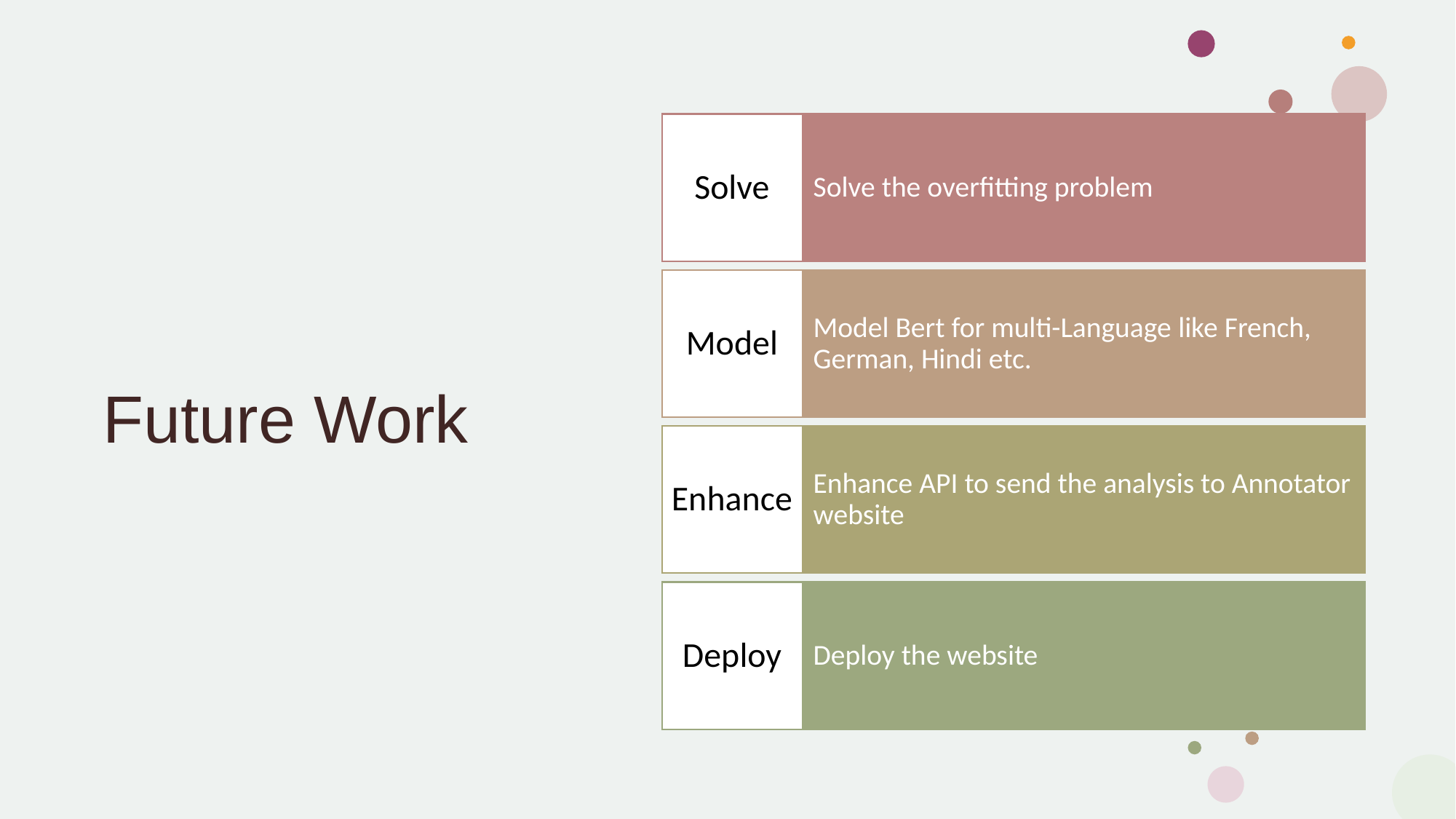

# Future Work
Solve the overfitting problem
Solve
Model Bert for multi-Language like French, German, Hindi etc.
Model
Enhance API to send the analysis to Annotator website
Enhance
Deploy the website
Deploy